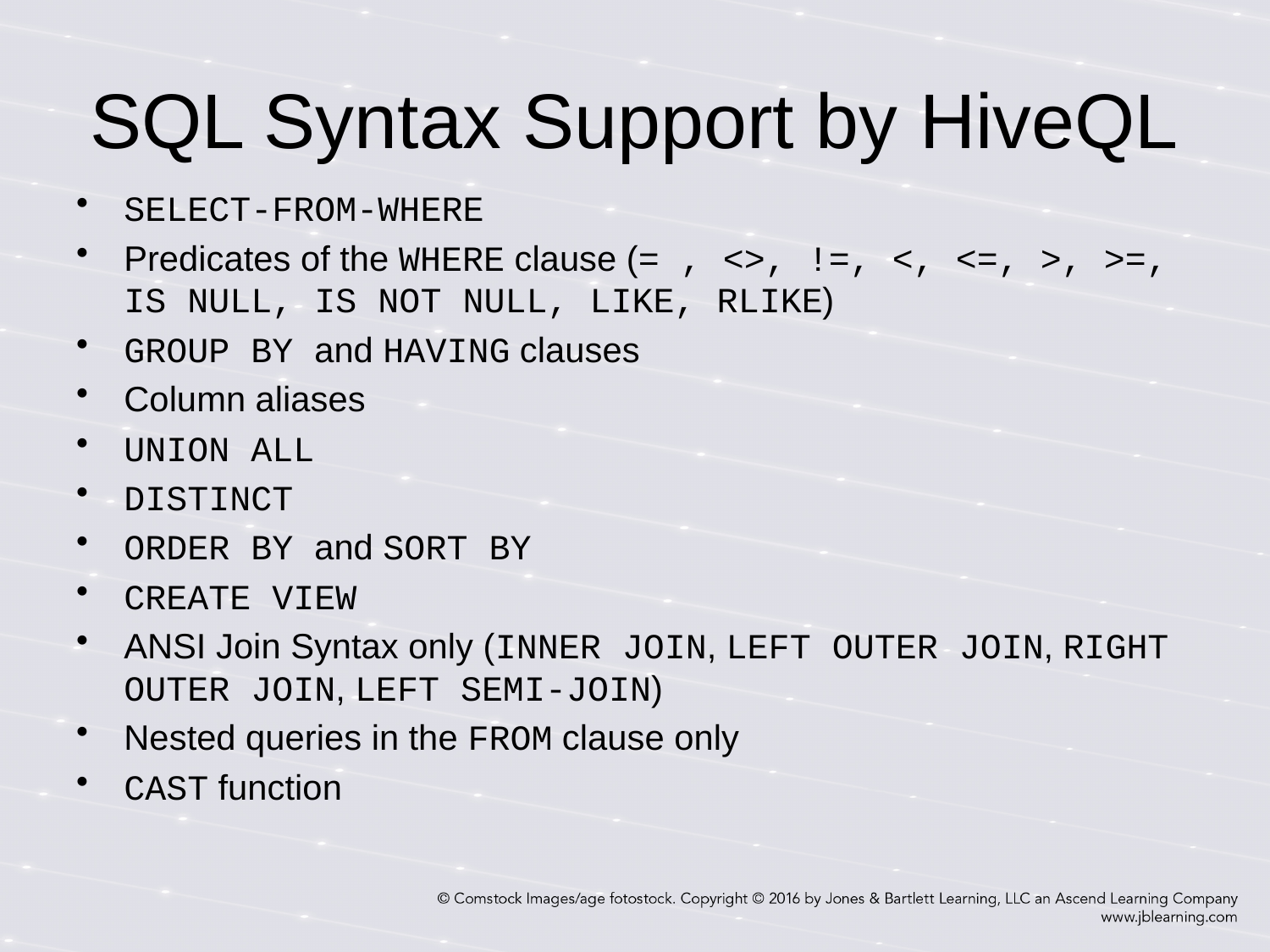

# SQL Syntax Support by HiveQL
SELECT-FROM-WHERE
Predicates of the WHERE clause (= , <>, !=, <, <=, >, >=, IS NULL, IS NOT NULL, LIKE, RLIKE)
GROUP BY and HAVING clauses
Column aliases
UNION ALL
DISTINCT
ORDER BY and SORT BY
CREATE VIEW
ANSI Join Syntax only (INNER JOIN, LEFT OUTER JOIN, RIGHT OUTER JOIN, LEFT SEMI-JOIN)
Nested queries in the FROM clause only
CAST function